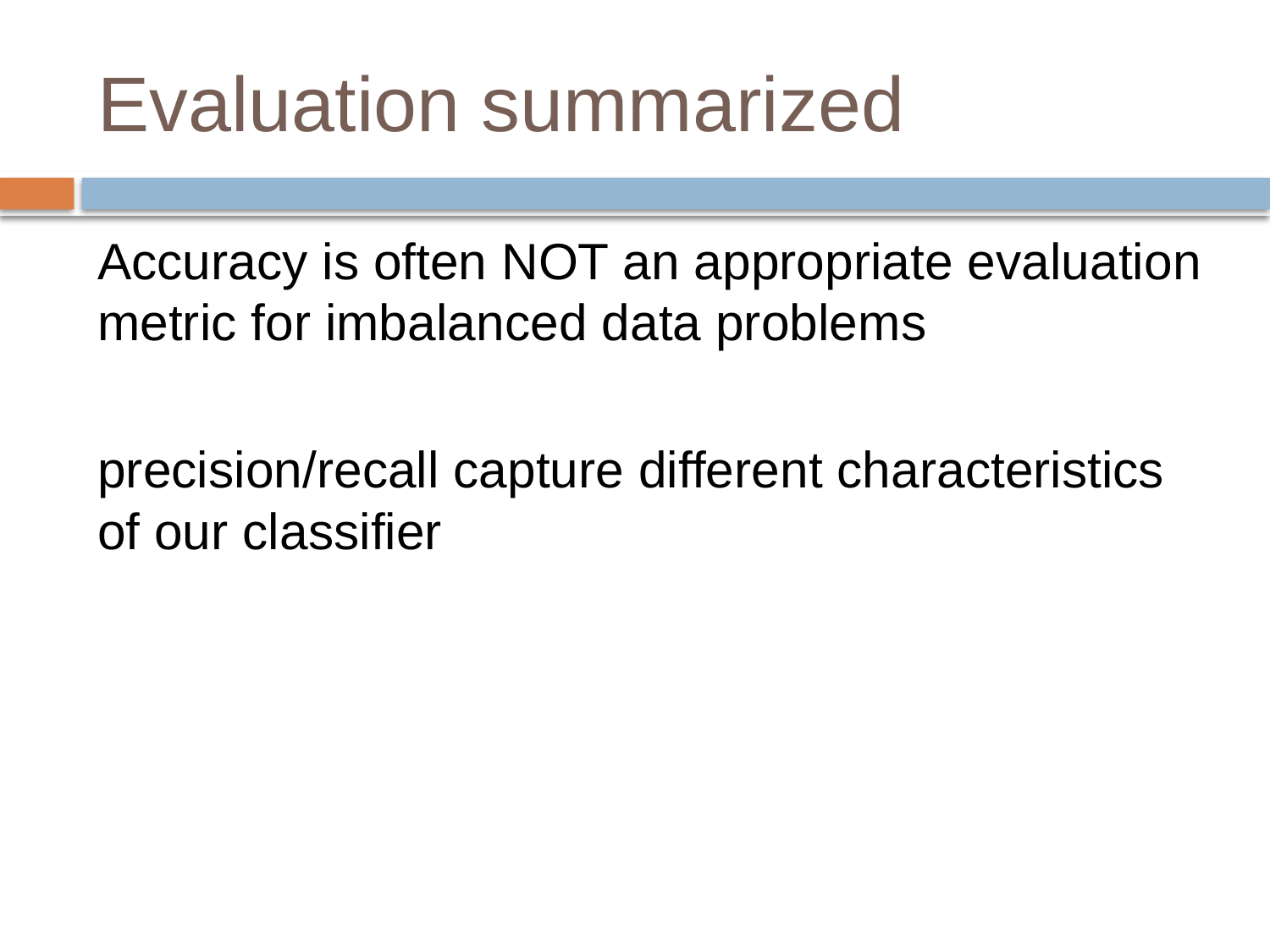

# Evaluation summarized
Accuracy is often NOT an appropriate evaluation metric for imbalanced data problems

precision/recall capture different characteristics of our classifier